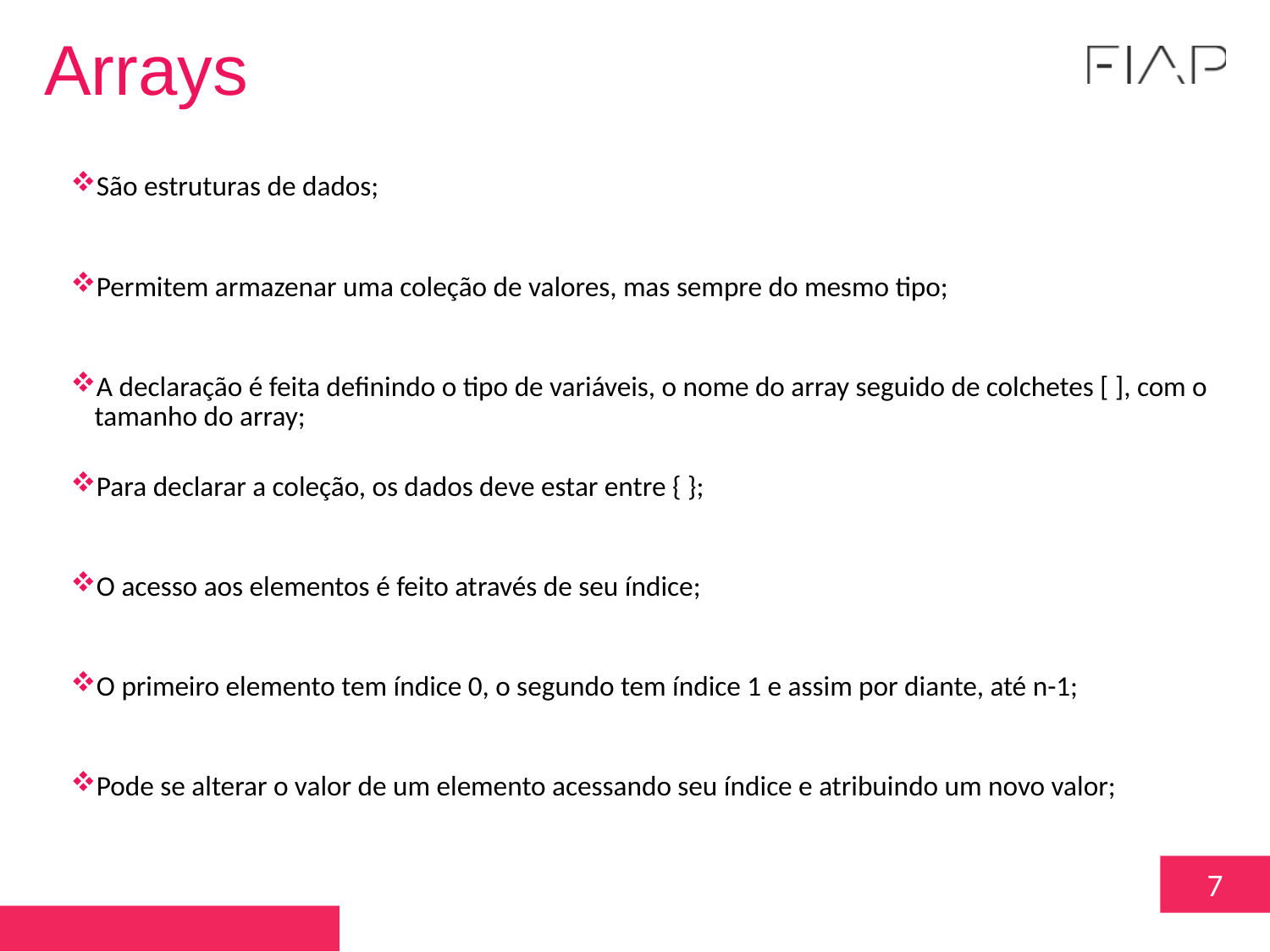

Arrays
São estruturas de dados;
Permitem armazenar uma coleção de valores, mas sempre do mesmo tipo;
A declaração é feita definindo o tipo de variáveis, o nome do array seguido de colchetes [ ], com o tamanho do array;
Para declarar a coleção, os dados deve estar entre { };
O acesso aos elementos é feito através de seu índice;
O primeiro elemento tem índice 0, o segundo tem índice 1 e assim por diante, até n-1;
Pode se alterar o valor de um elemento acessando seu índice e atribuindo um novo valor;